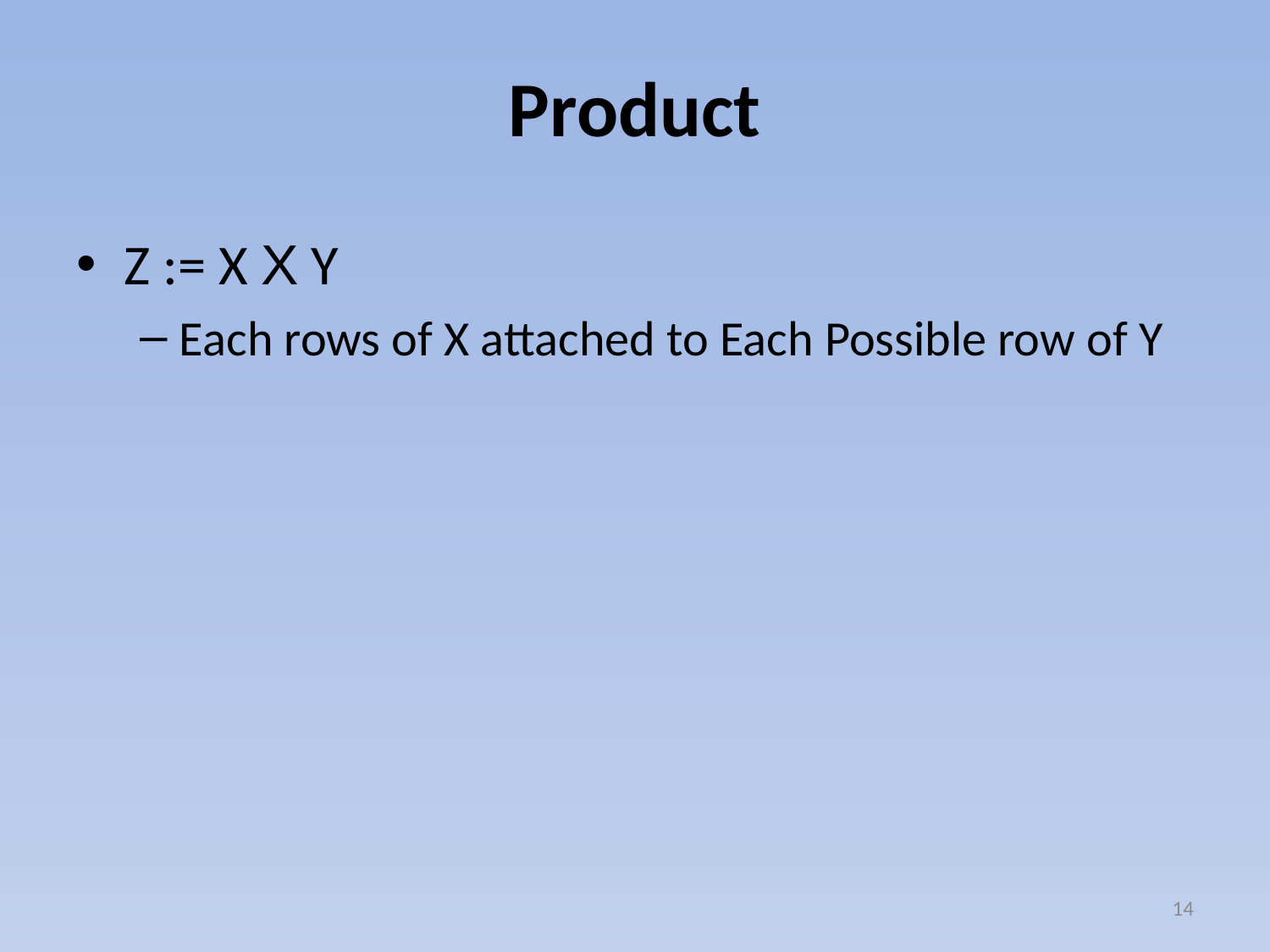

# Product
Z := X Χ Y
Each rows of X attached to Each Possible row of Y

14